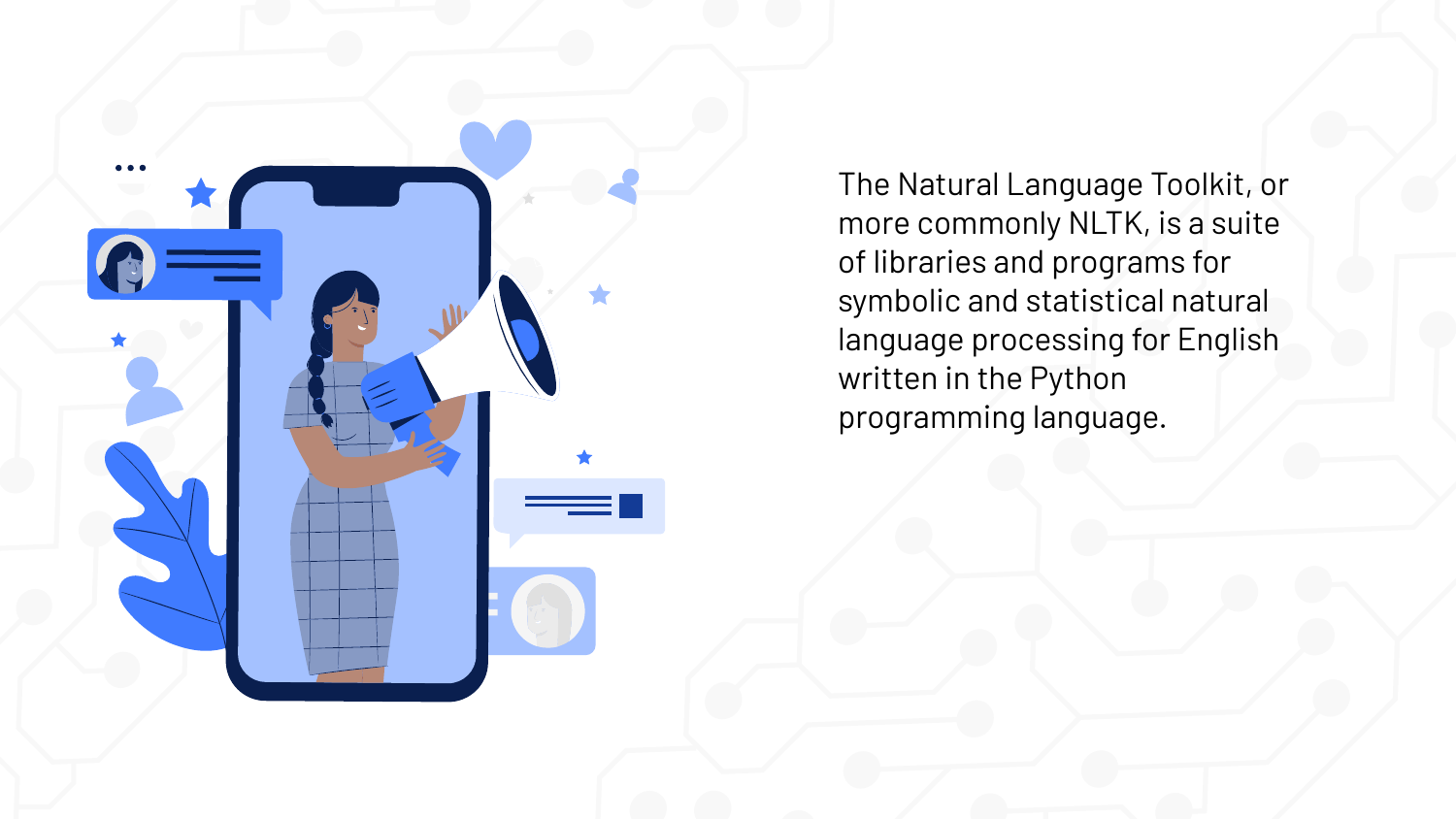

The Natural Language Toolkit, or more commonly NLTK, is a suite of libraries and programs for symbolic and statistical natural language processing for English written in the Python programming language.